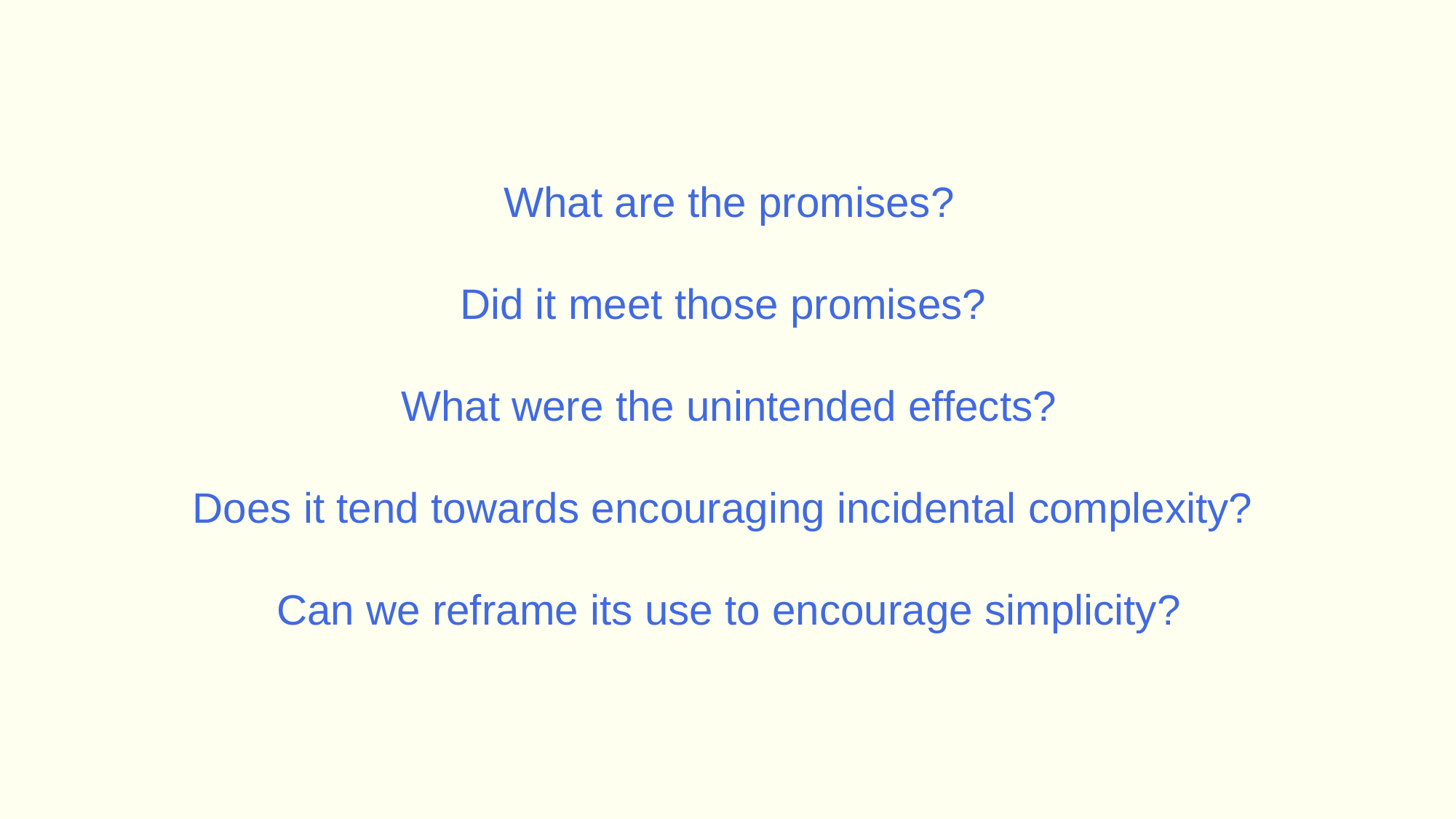

What are the promises?

Did it meet those promises?

What were the unintended effects?

Does it tend towards encouraging incidental complexity?

Can we reframe its use to encourage simplicity?